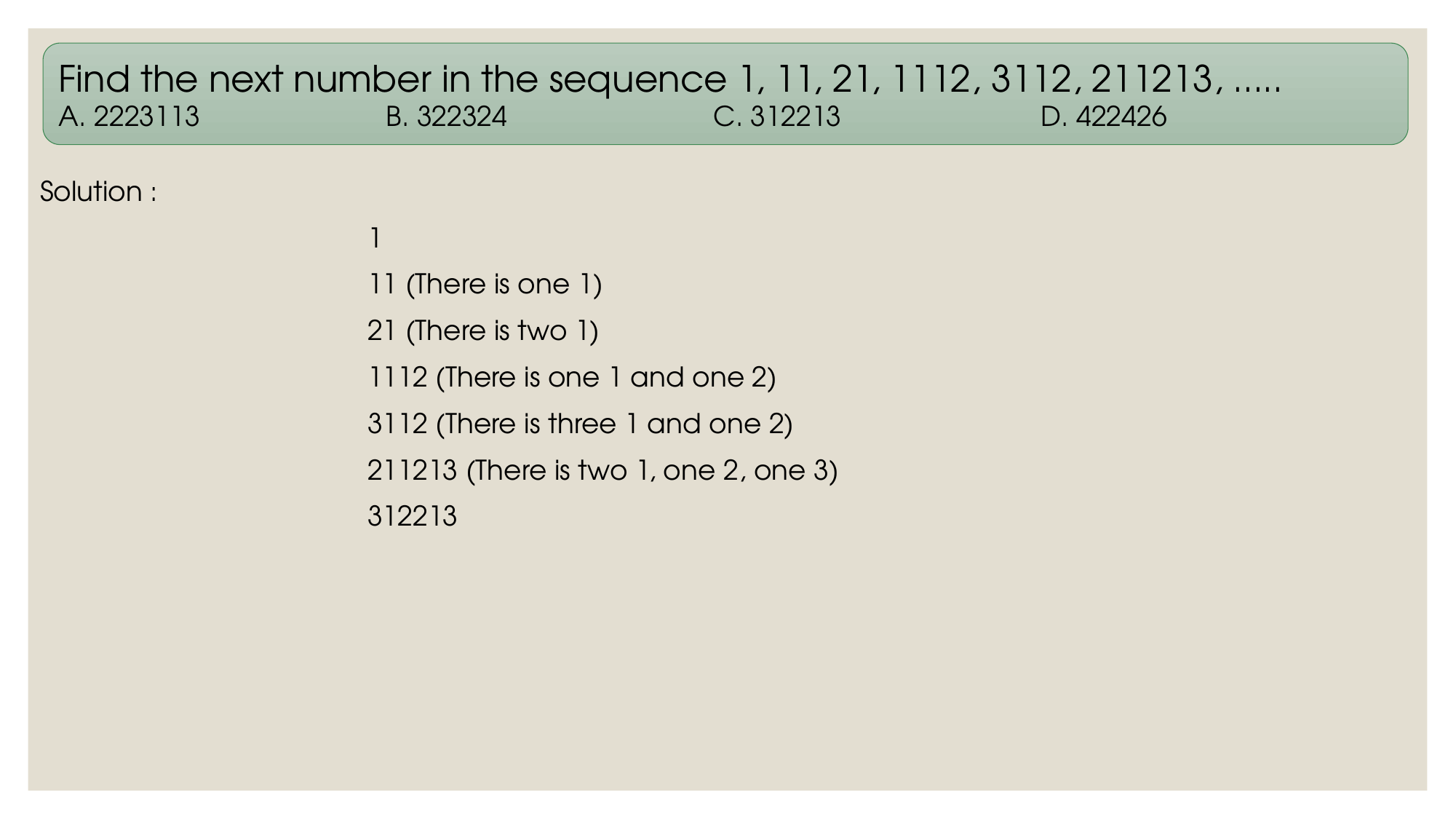

Solution :
			1
			11 (There is one 1)
			21 (There is two 1)
			1112 (There is one 1 and one 2)
			3112 (There is three 1 and one 2)
			211213 (There is two 1, one 2, one 3)
			312213
Find the next number in the sequence 1, 11, 21, 1112, 3112, 211213, .....
A. 2223113 		B. 322324 		C. 312213 		D. 422426